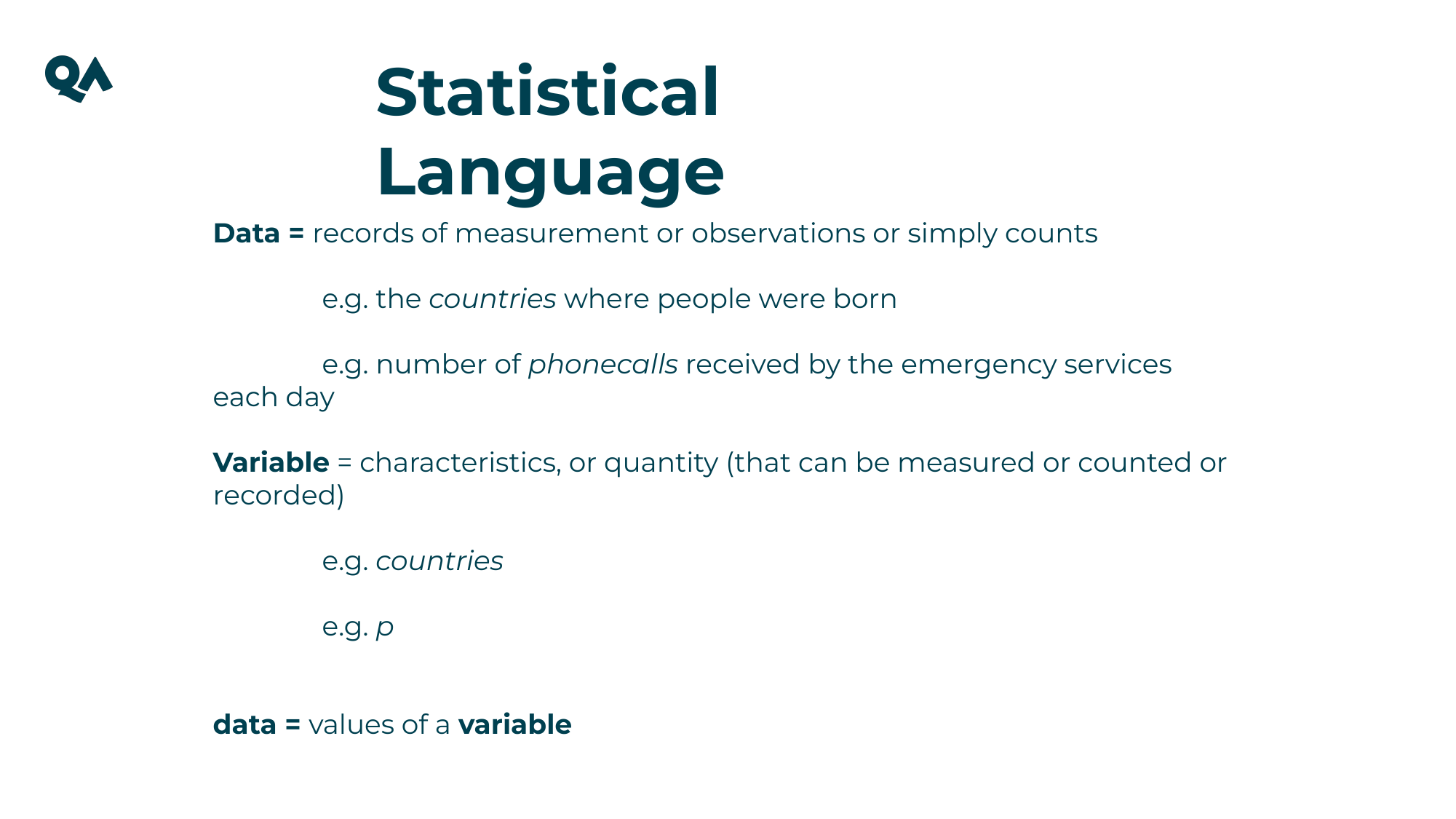

Statistical Language
Data = records of measurement or observations or simply counts

	e.g. the countries where people were born

	e.g. number of phonecalls received by the emergency services each day

Variable = characteristics, or quantity (that can be measured or counted or recorded)

	e.g. countries

	e.g. p

data = values of a variable